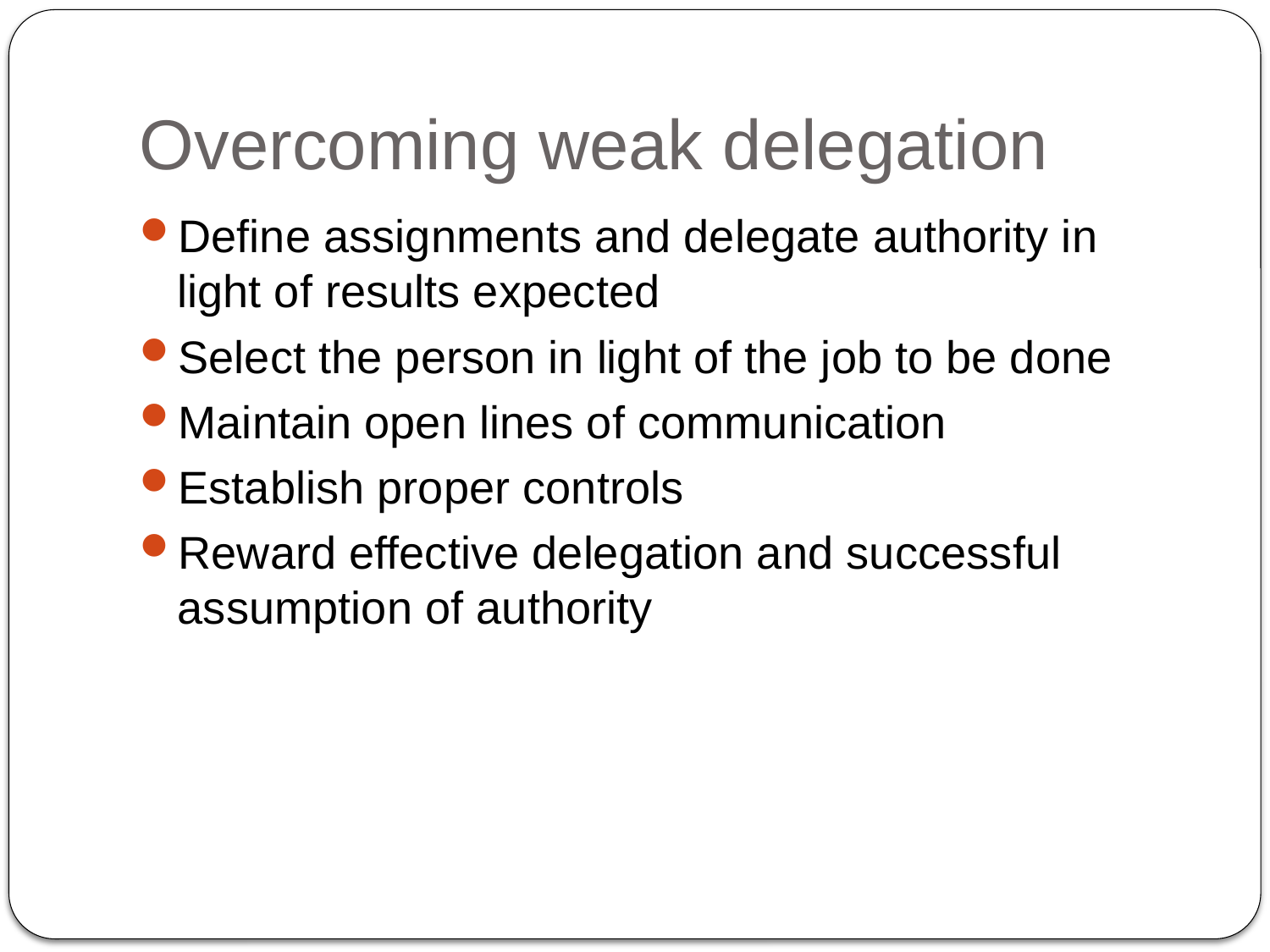

# Overcoming weak delegation
Define assignments and delegate authority in light of results expected
Select the person in light of the job to be done
Maintain open lines of communication
Establish proper controls
Reward effective delegation and successful assumption of authority